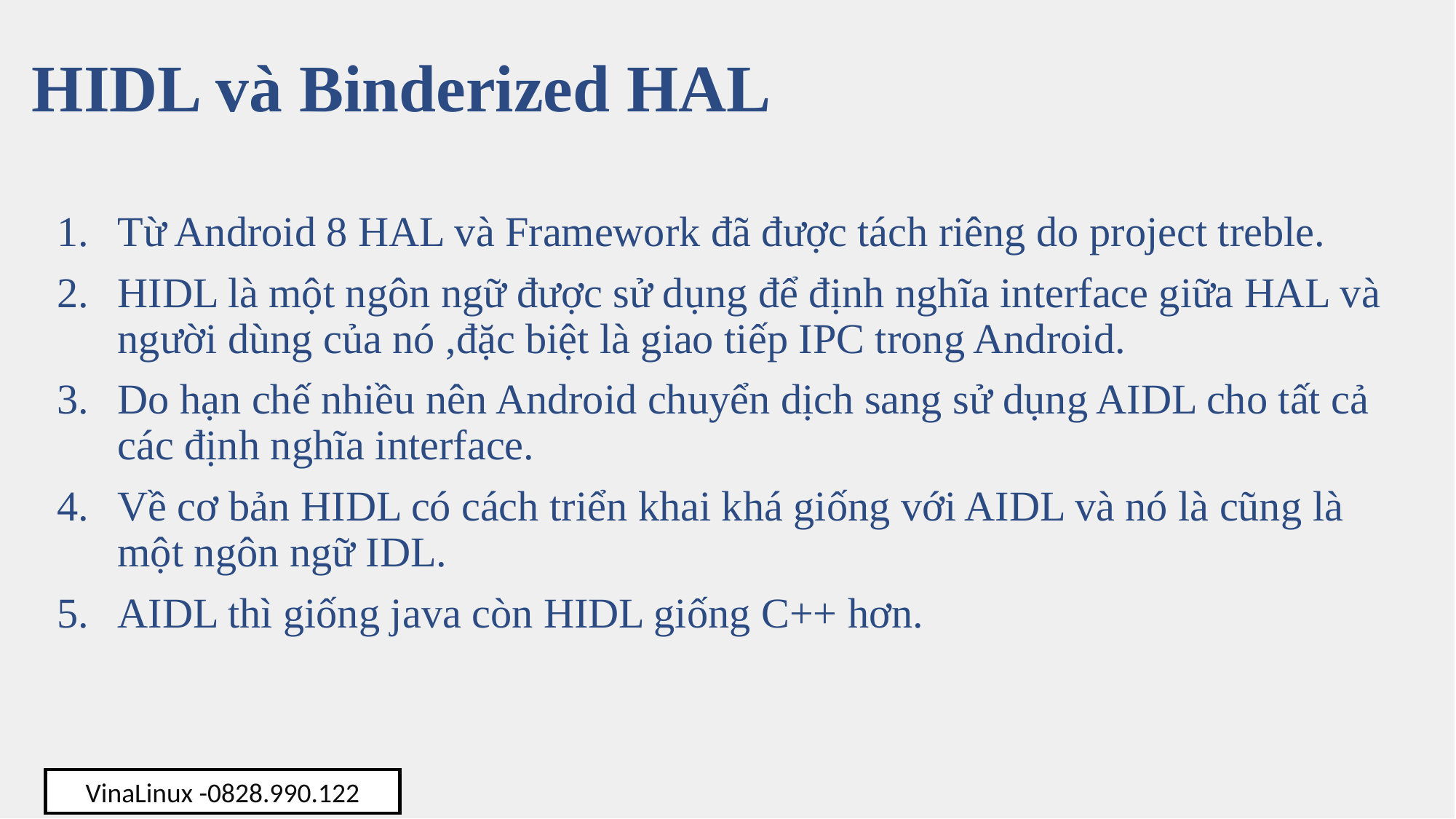

HIDL và Binderized HAL

Từ Android 8 HAL và Framework đã được tách riêng do project treble.
HIDL là một ngôn ngữ được sử dụng để định nghĩa interface giữa HAL và người dùng của nó ,đặc biệt là giao tiếp IPC trong Android.
Do hạn chế nhiều nên Android chuyển dịch sang sử dụng AIDL cho tất cả các định nghĩa interface.
Về cơ bản HIDL có cách triển khai khá giống với AIDL và nó là cũng là một ngôn ngữ IDL.
AIDL thì giống java còn HIDL giống C++ hơn.